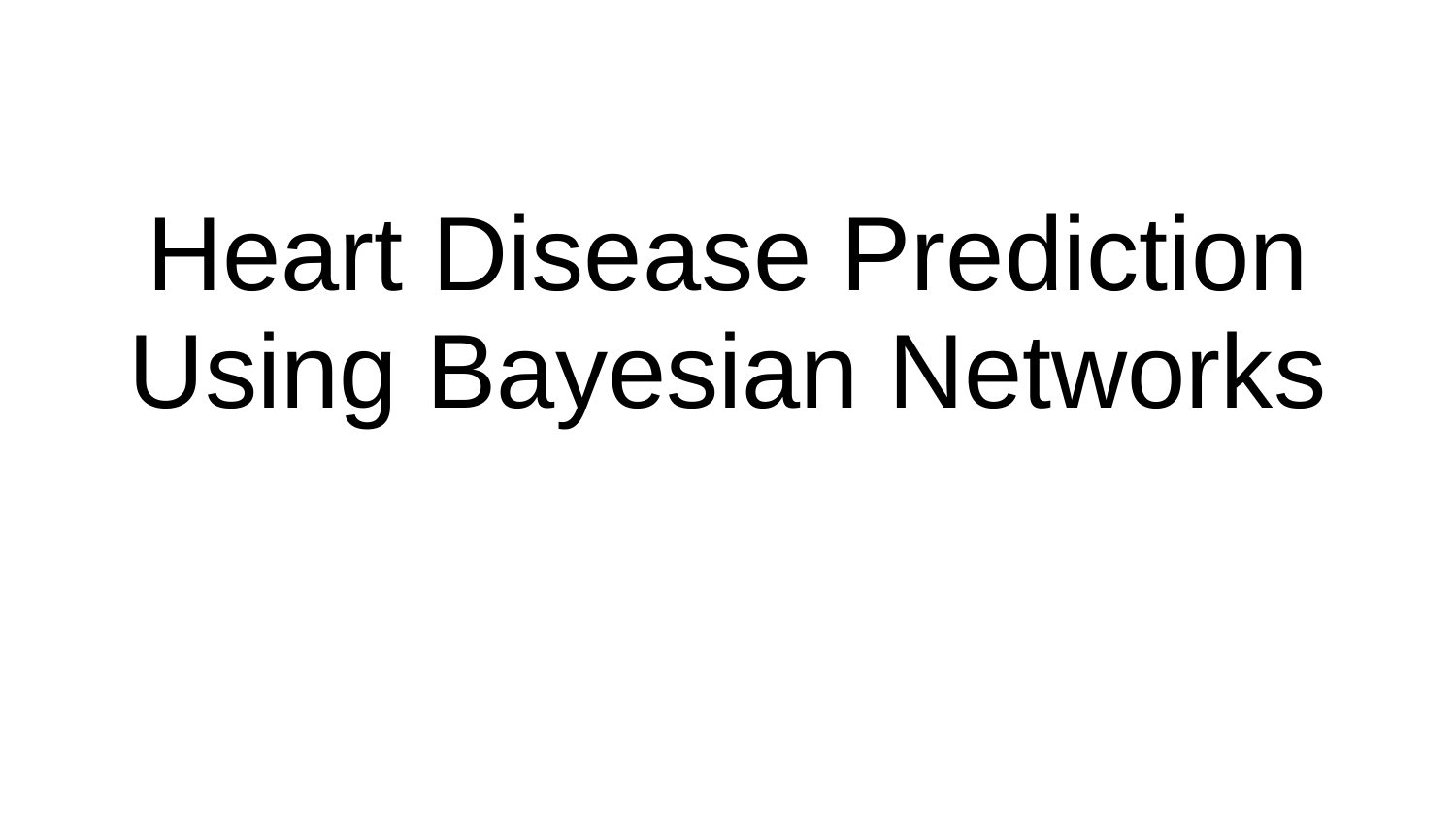

# Heart Disease Prediction Using Bayesian Networks